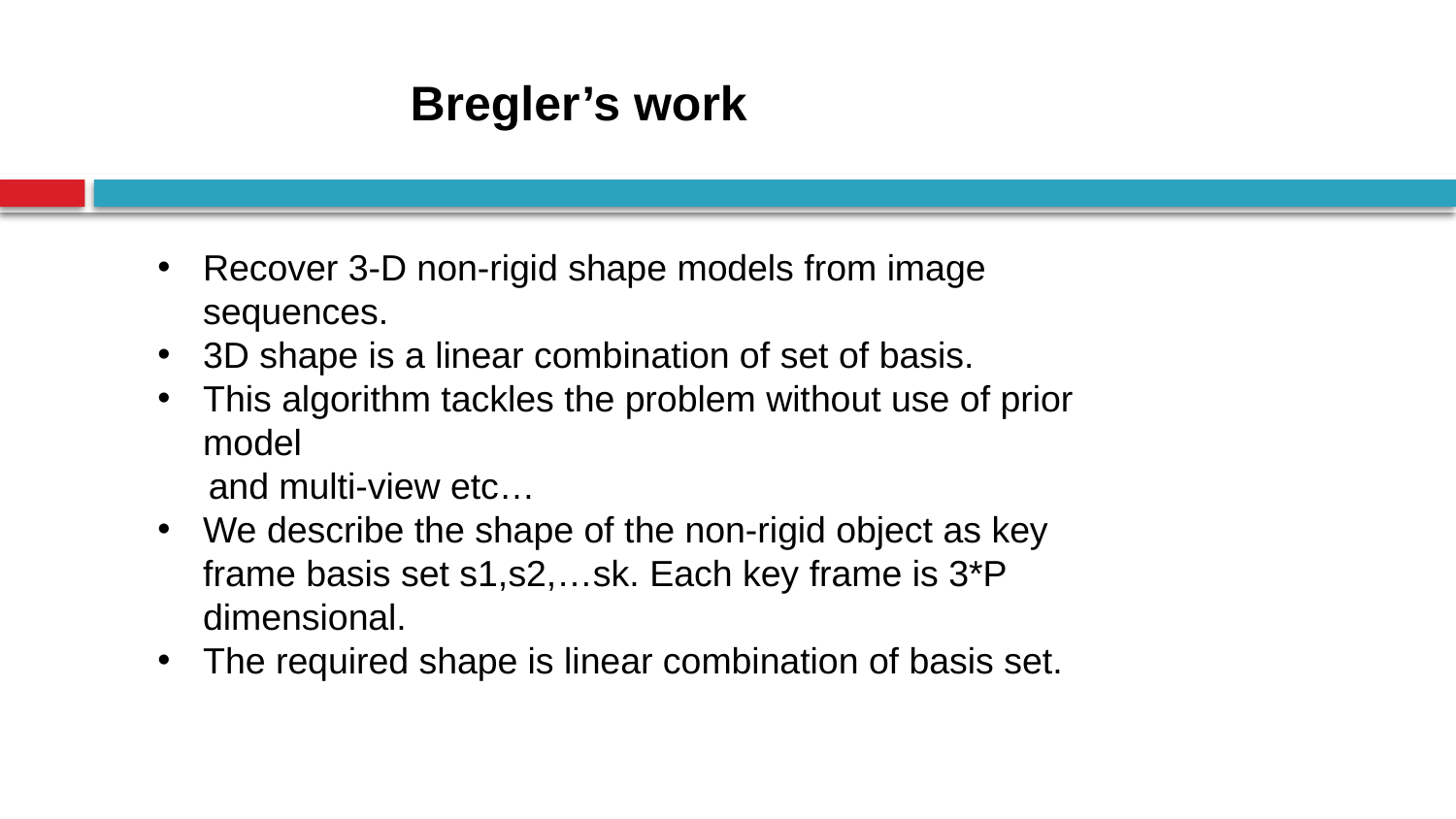

Bregler’s work
Recover 3-D non-rigid shape models from image sequences.
3D shape is a linear combination of set of basis.
This algorithm tackles the problem without use of prior model
     and multi-view etc…
We describe the shape of the non-rigid object as key frame basis set s1,s2,…sk. Each key frame is 3*P dimensional.
The required shape is linear combination of basis set.